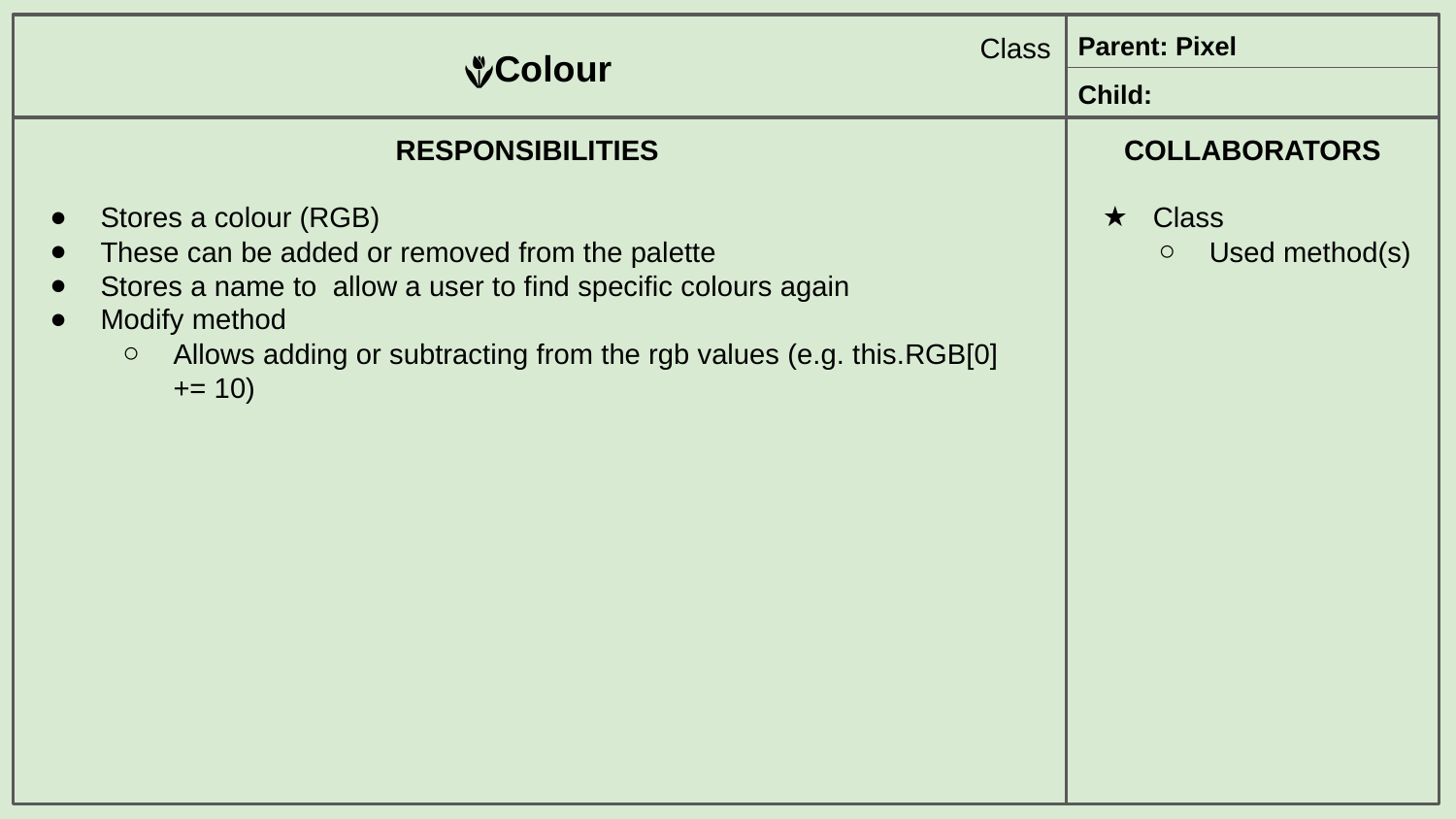

Class
Parent: Pixel
🌷Colour
Child:
RESPONSIBILITIES

Stores a colour (RGB)
These can be added or removed from the palette
Stores a name to  allow a user to find specific colours again
Modify method
Allows adding or subtracting from the rgb values (e.g. this.RGB[0] += 10)
COLLABORATORS

Class
Used method(s)